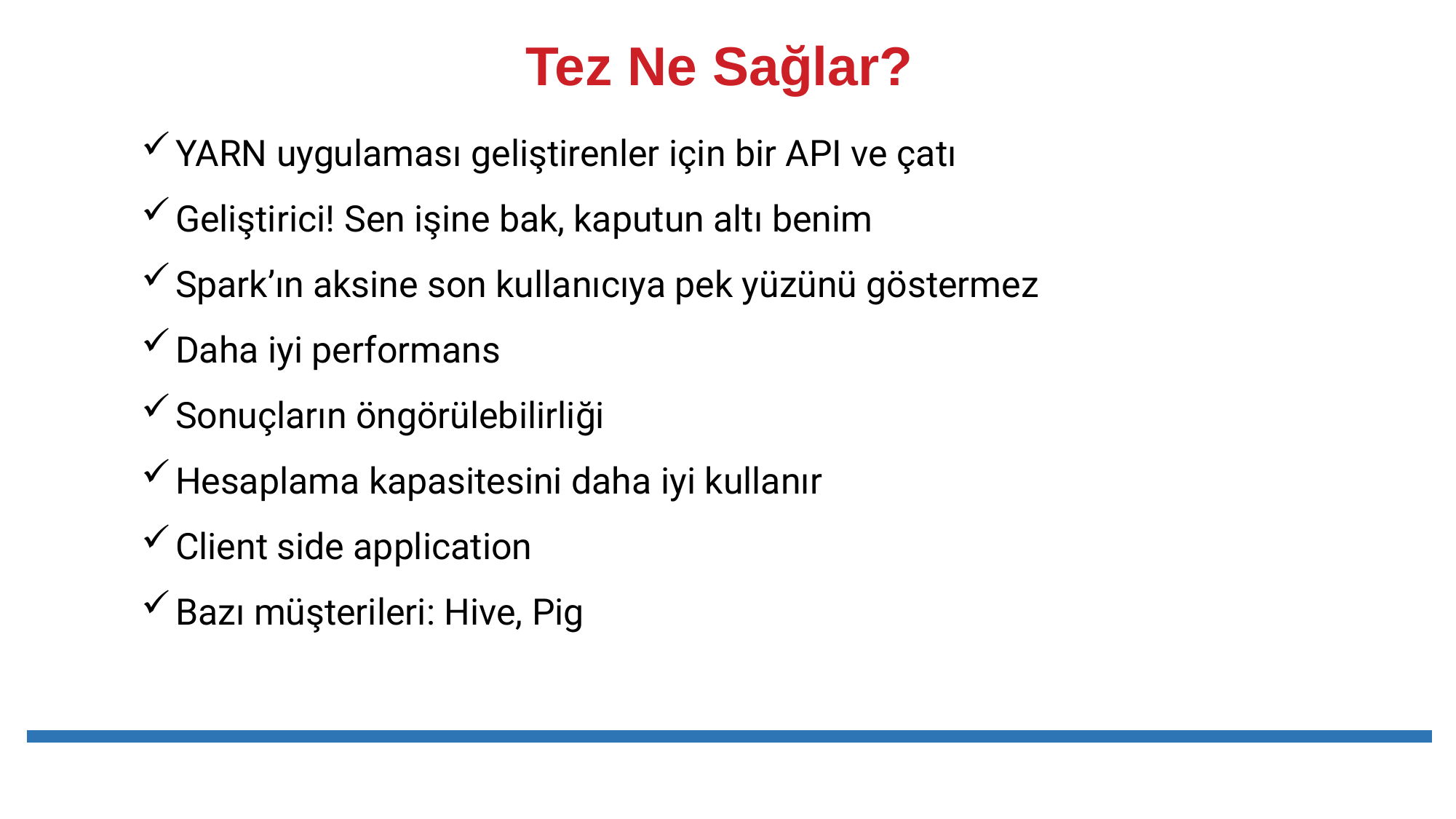

# Tez Ne Sağlar?
YARN uygulaması geliştirenler için bir API ve çatı
Geliştirici! Sen işine bak, kaputun altı benim
Spark’ın aksine son kullanıcıya pek yüzünü göstermez
Daha iyi performans
Sonuçların öngörülebilirliği
Hesaplama kapasitesini daha iyi kullanır
Client side application
Bazı müşterileri: Hive, Pig